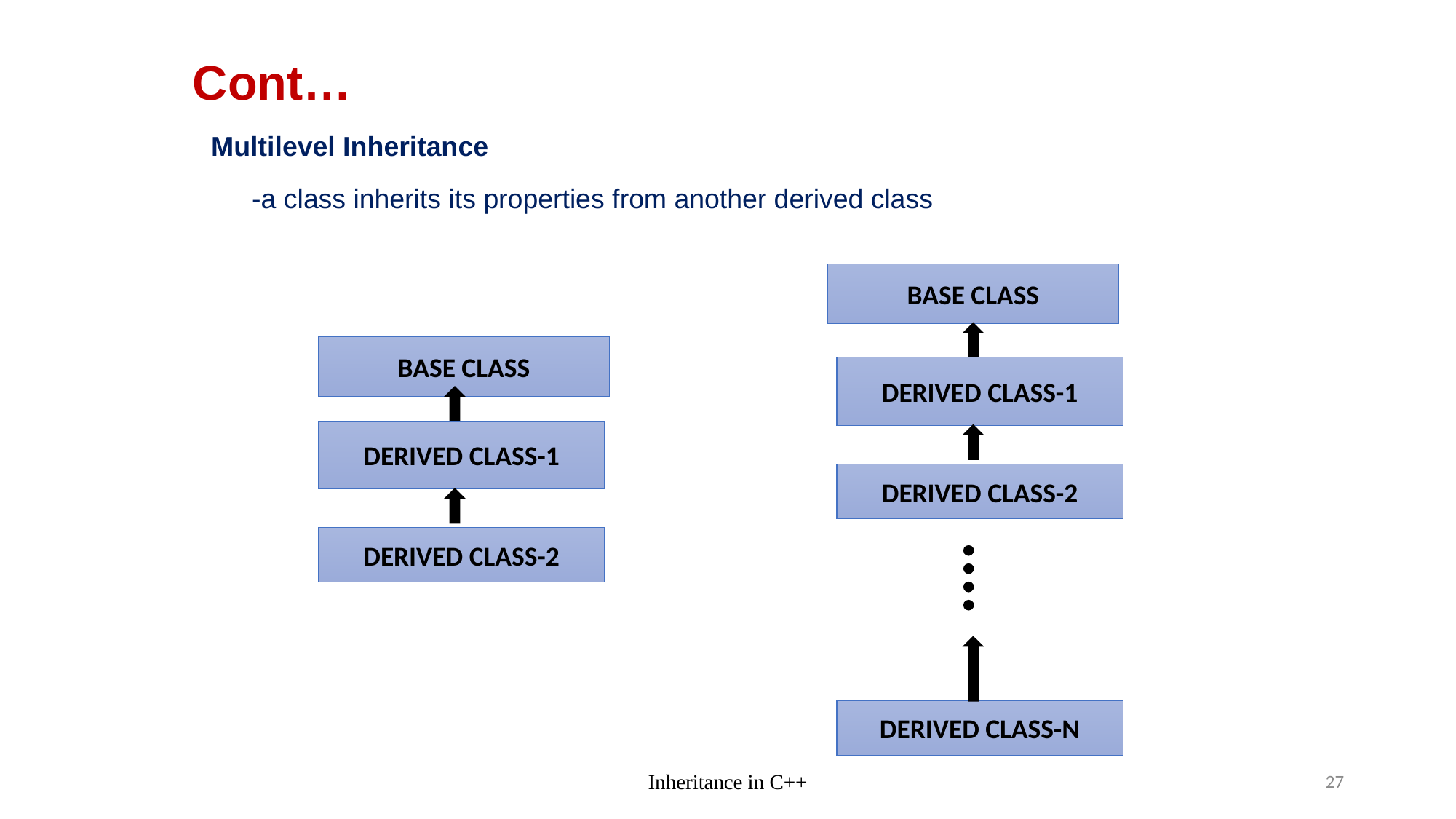

# Cont…
Multilevel Inheritance
     -a class inherits its properties from another derived class
BASE CLASS

DERIVED CLASS-1

DERIVED CLASS-2

DERIVED CLASS-N
BASE CLASS

DERIVED CLASS-1

DERIVED CLASS-2
Inheritance in C++
27